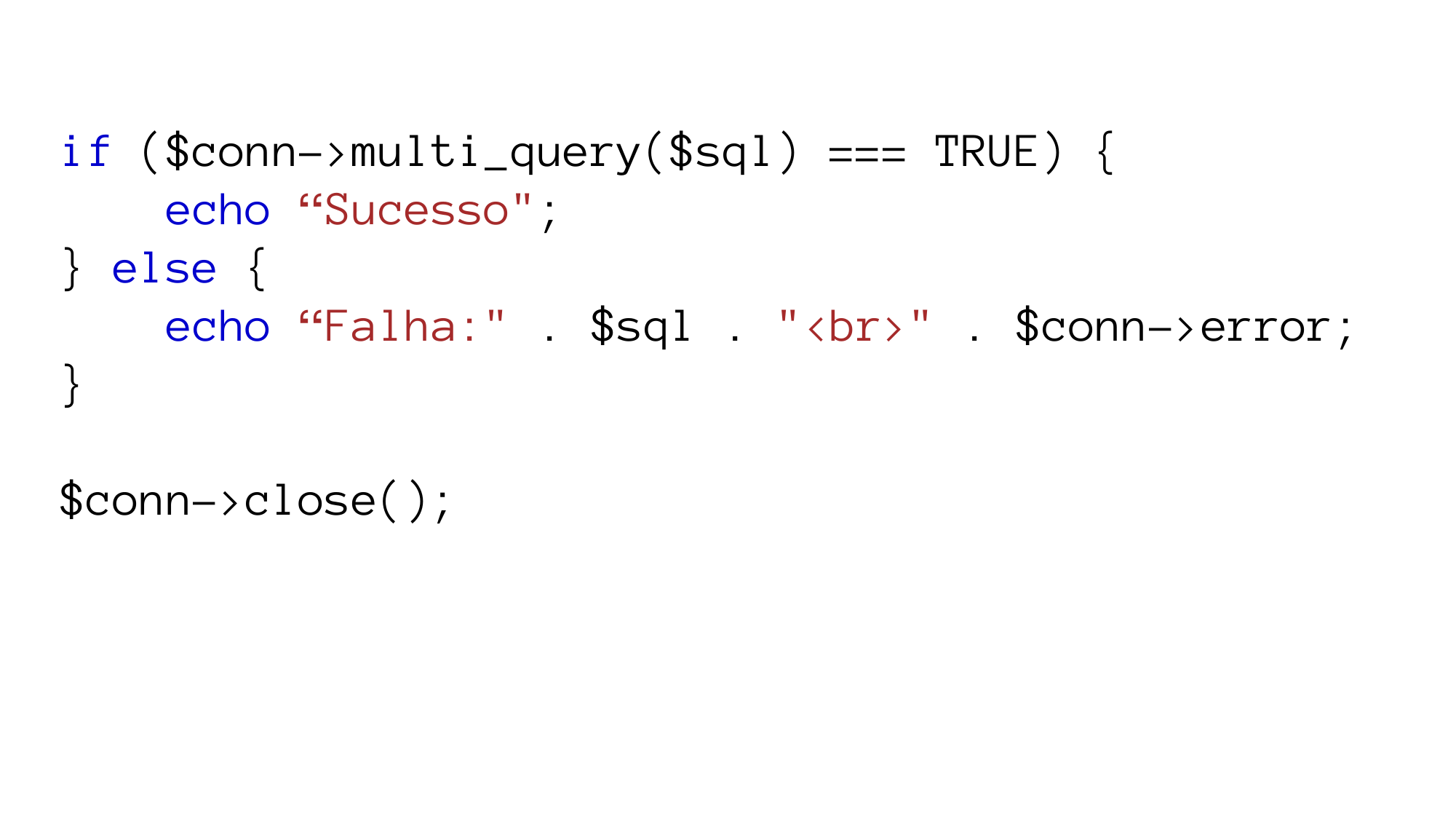

if ($conn->multi_query($sql) === TRUE) {
    echo “Sucesso";
} else {
    echo “Falha:" . $sql . "<br>" . $conn->error;
}
$conn->close();